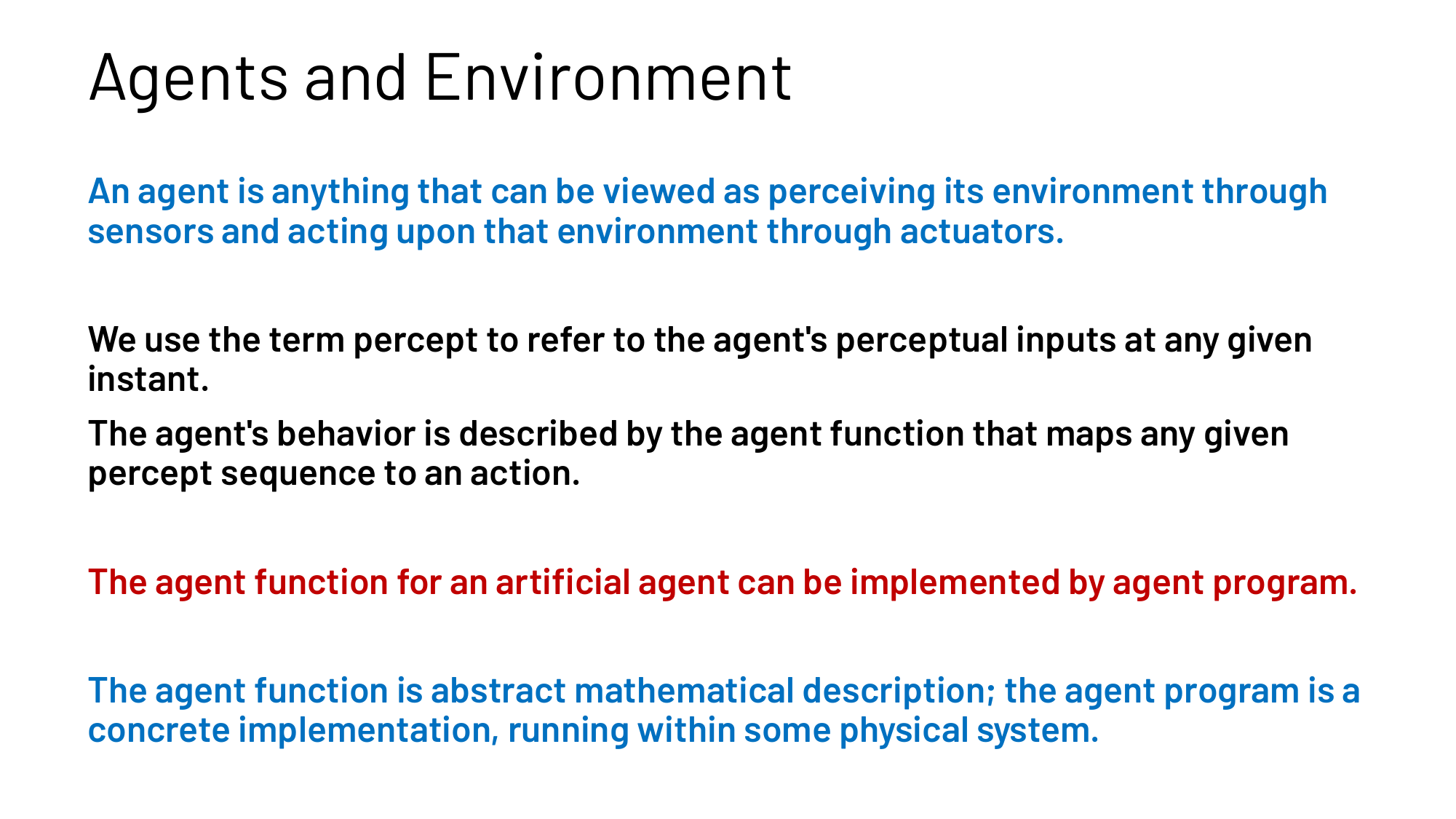

# Agents and Environment
An agent is anything that can be viewed as perceiving its environment through sensors and acting upon that environment through actuators.

We use the term percept to refer to the agent's perceptual inputs at any given instant.
The agent's behavior is described by the agent function that maps any given percept sequence to an action.

The agent function for an artificial agent can be implemented by agent program.

The agent function is abstract mathematical description; the agent program is a concrete implementation, running within some physical system.